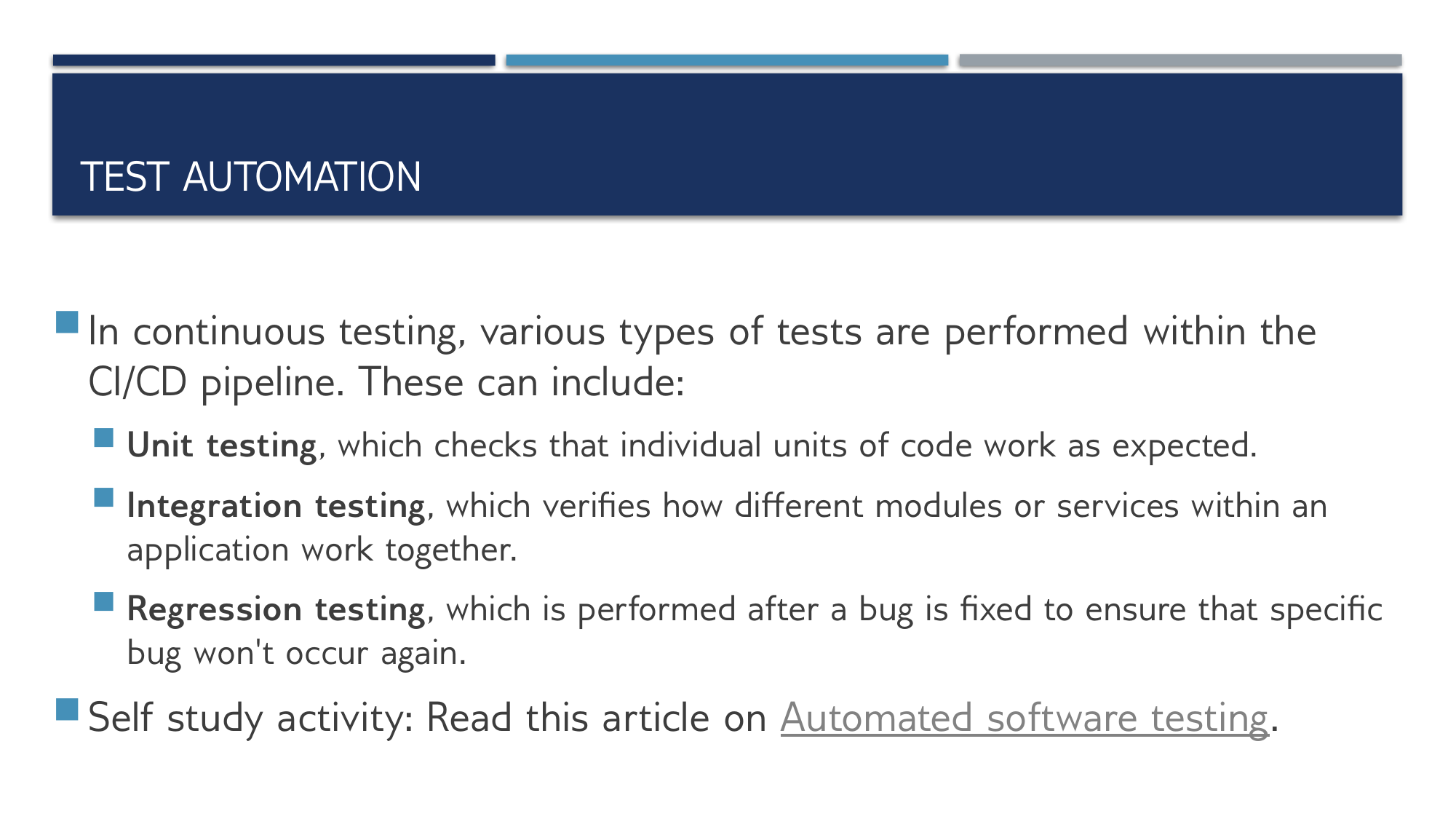

# Test Automation
In continuous testing, various types of tests are performed within the CI/CD pipeline. These can include:
Unit testing, which checks that individual units of code work as expected.
Integration testing, which verifies how different modules or services within an application work together.
Regression testing, which is performed after a bug is fixed to ensure that specific bug won't occur again.
Self study activity: Read this article on Automated software testing.